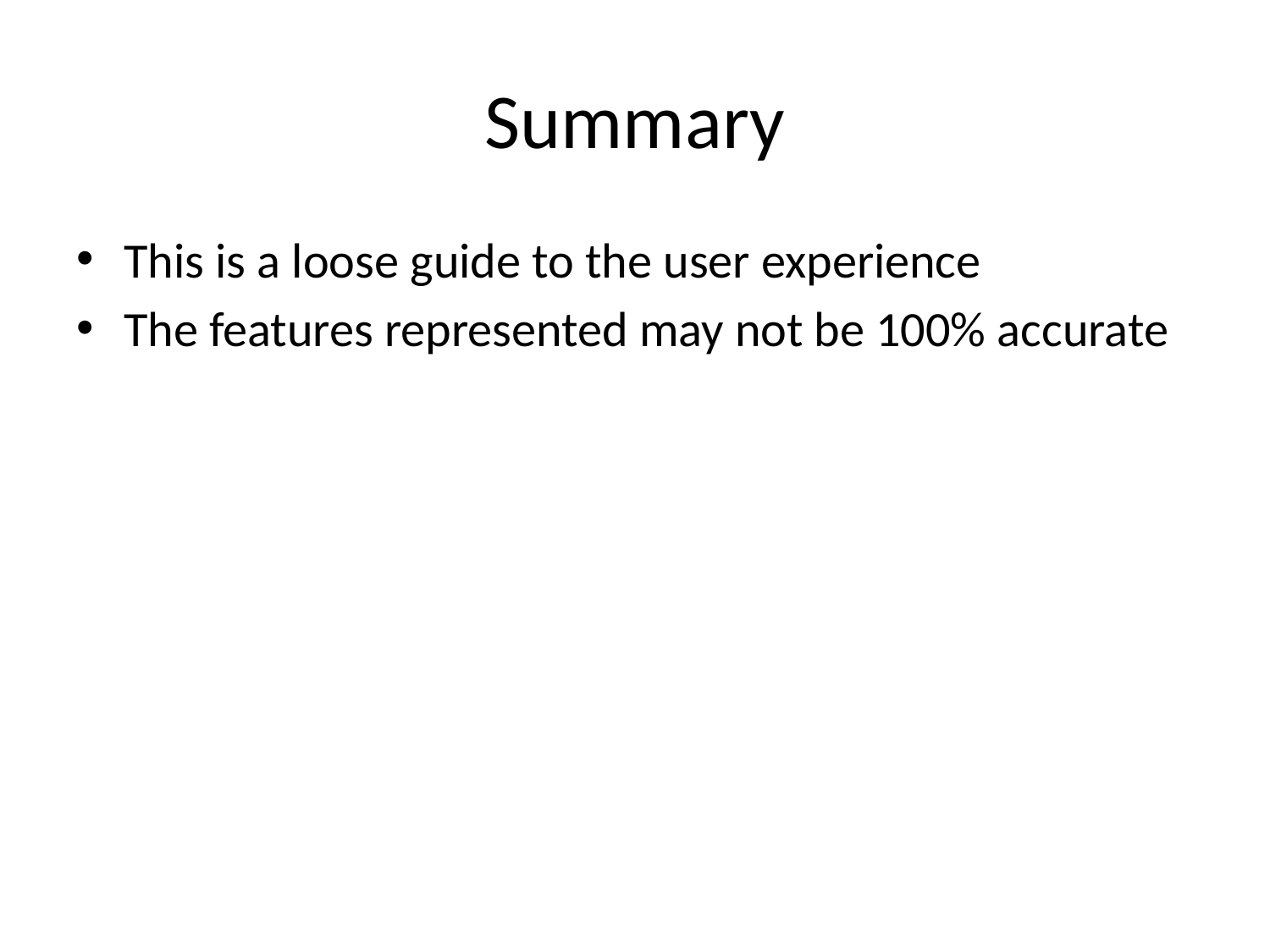

# Summary
This is a loose guide to the user experience
The features represented may not be 100% accurate